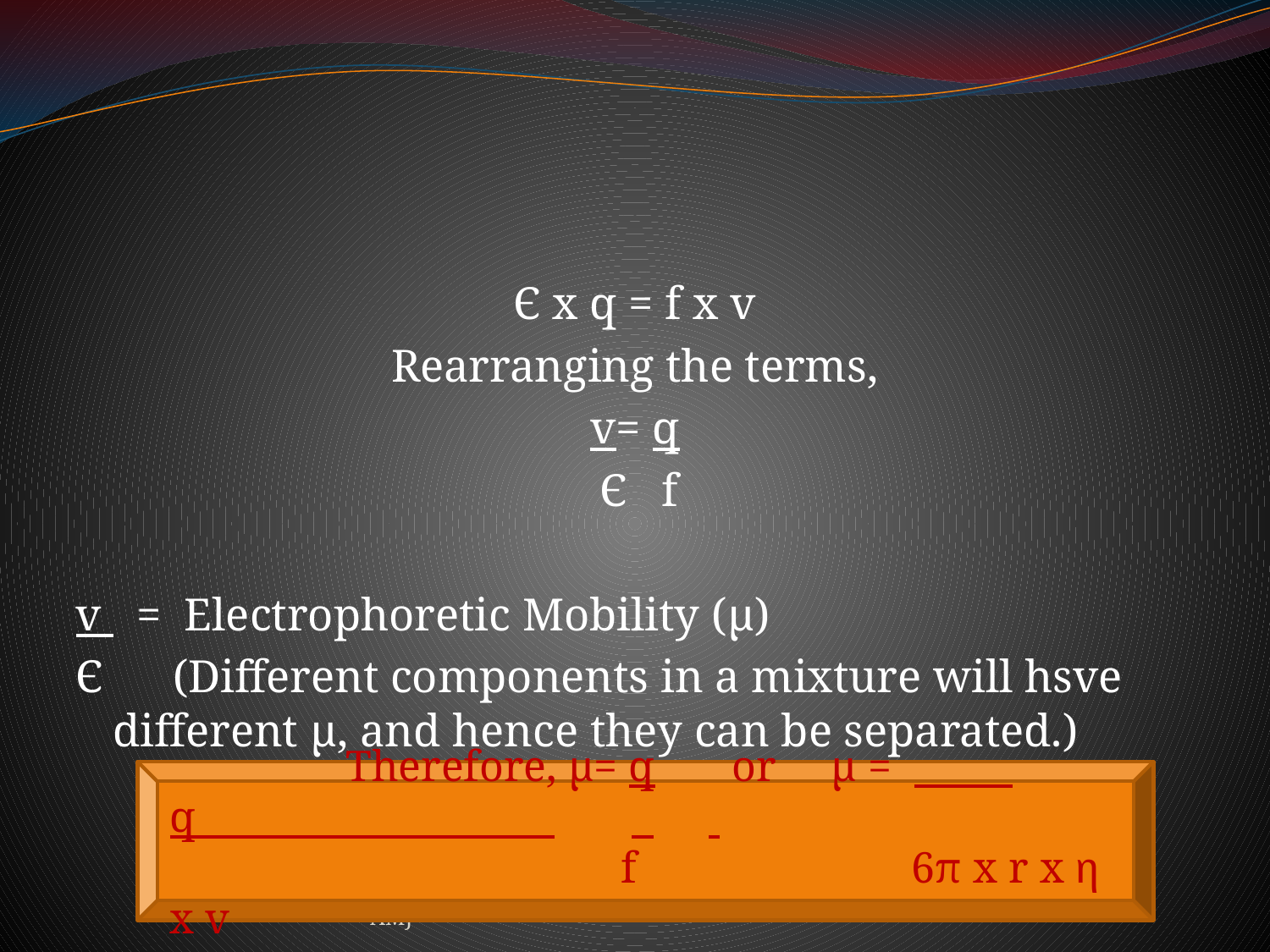

#
Є x q = f x v
Rearranging the terms,
v= q
                                             Є   f

v   =  Electrophoretic Mobility (μ)
Є      (Different components in a mixture will hsve     different μ, and hence they can be separated.)

                Therefore, μ= q       or     μ =            q______
                                         f                         6π x r x η x v
AMJ